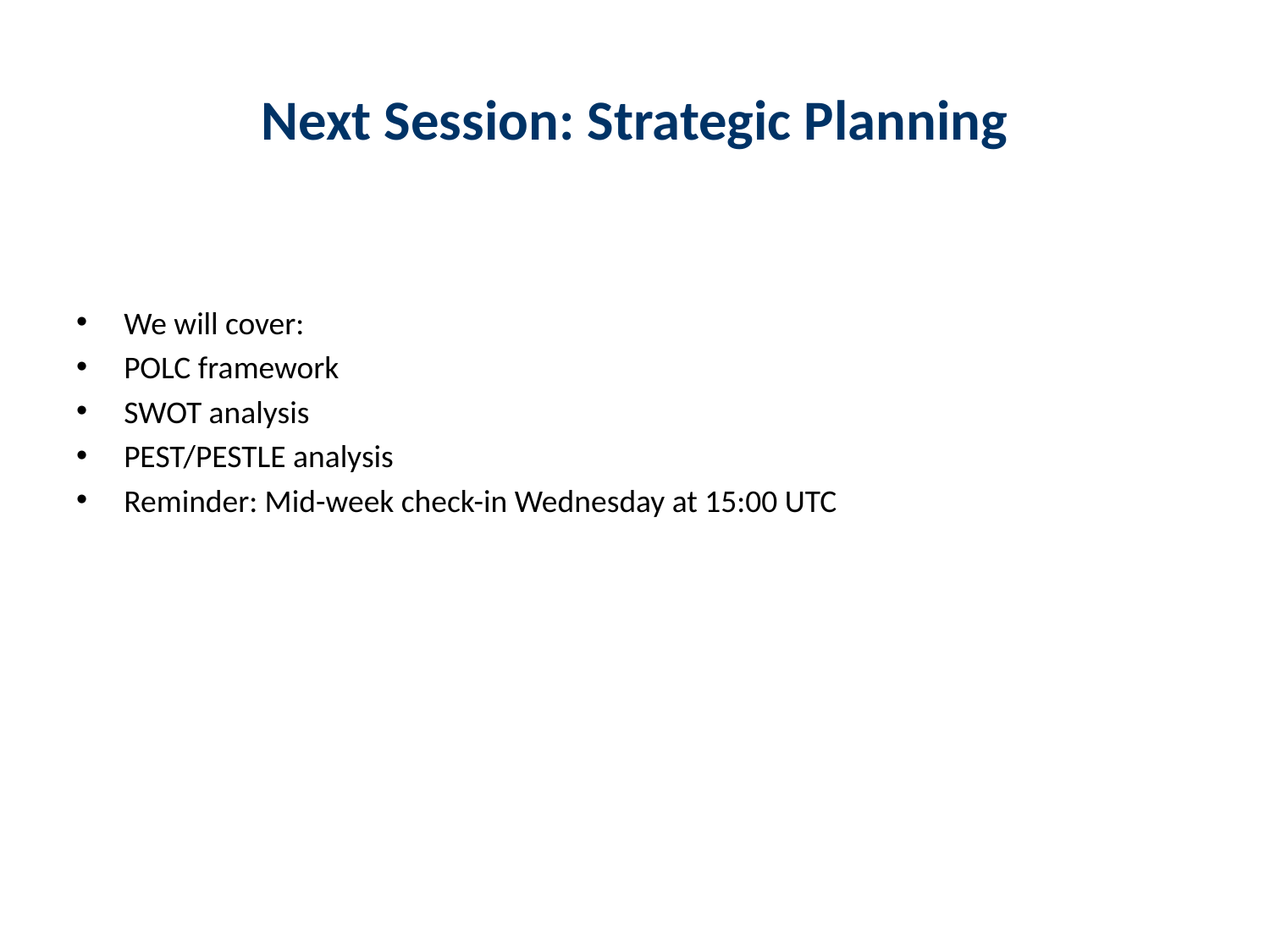

# Next Session: Strategic Planning

We will cover:
POLC framework
SWOT analysis
PEST/PESTLE analysis
Reminder: Mid-week check-in Wednesday at 15:00 UTC